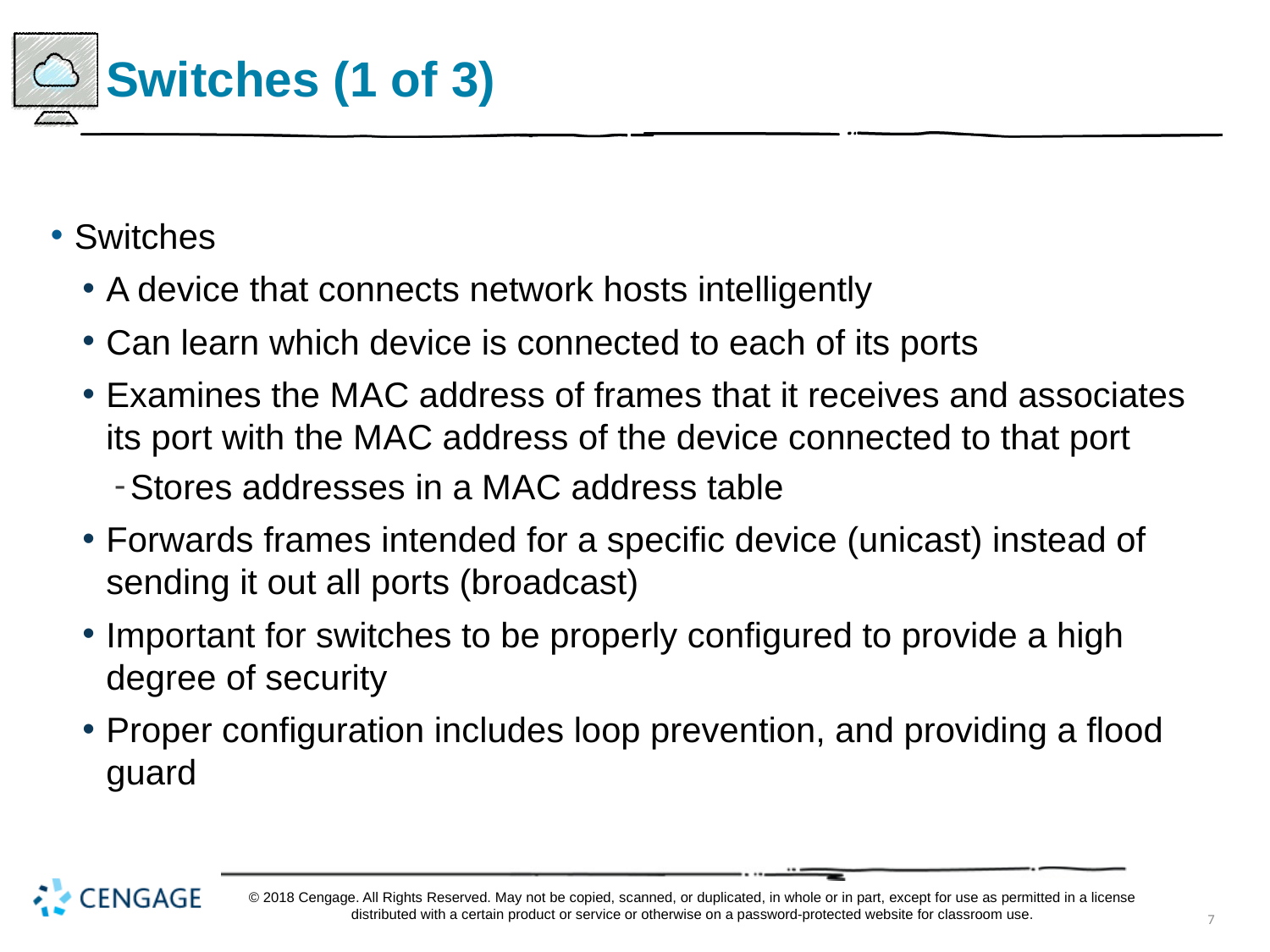

# Switches (1 of 3)
Switches
A device that connects network hosts intelligently
Can learn which device is connected to each of its ports
Examines the M A C address of frames that it receives and associates its port with the M A C address of the device connected to that port
Stores addresses in a M A C address table
Forwards frames intended for a specific device (unicast) instead of sending it out all ports (broadcast)
Important for switches to be properly configured to provide a high degree of security
Proper configuration includes loop prevention, and providing a flood guard
© 2018 Cengage. All Rights Reserved. May not be copied, scanned, or duplicated, in whole or in part, except for use as permitted in a license distributed with a certain product or service or otherwise on a password-protected website for classroom use.